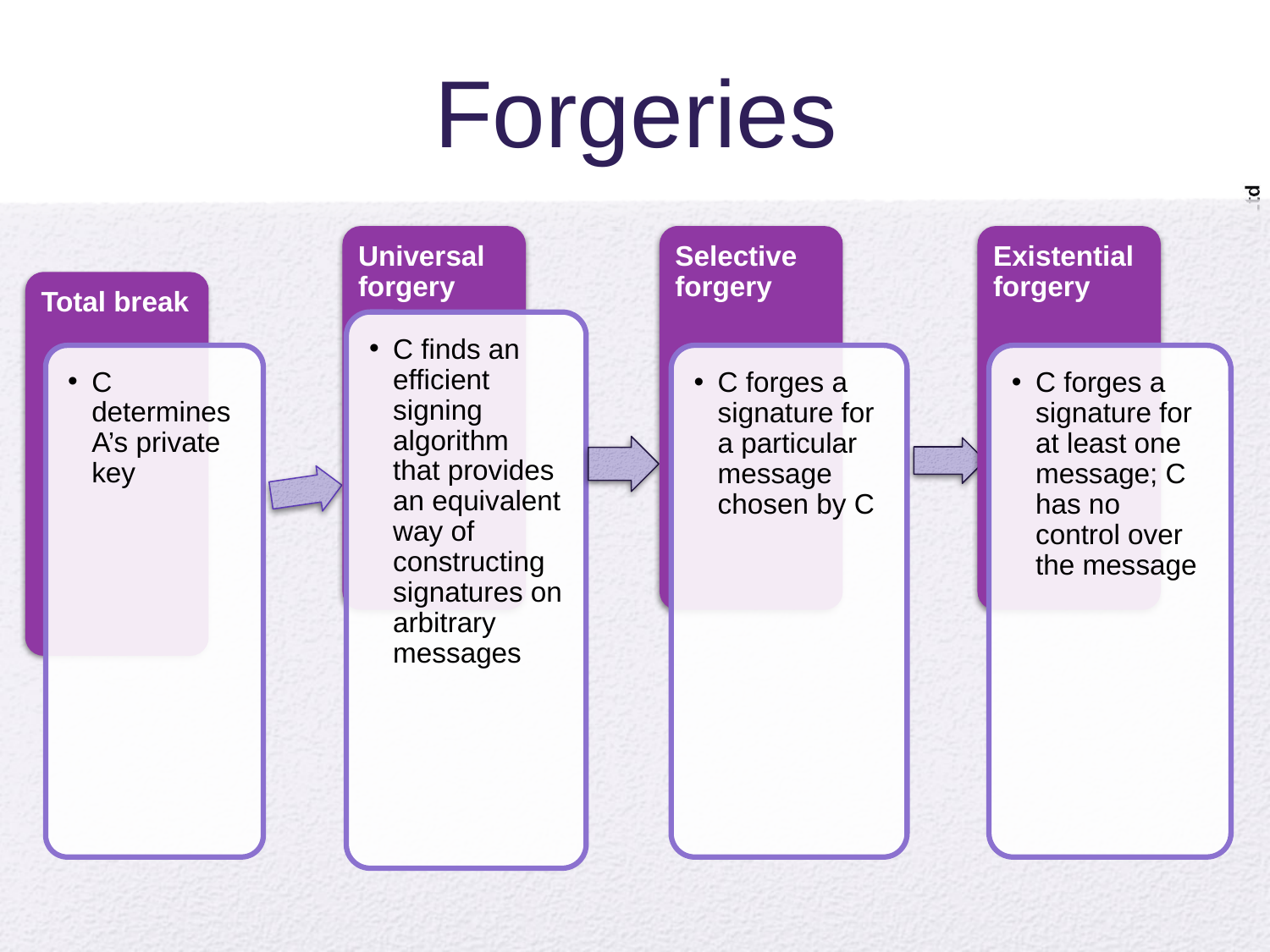

# Forgeries

Universal forgery

Selective forgery

Existential forgery

Total break

C finds an efficient signing algorithm that provides an equivalent way of constructing signatures on arbitrary messages

C determines A’s private key
C forges a signature for a particular message chosen by C
C forges a signature for at least one message; C has no control over the message